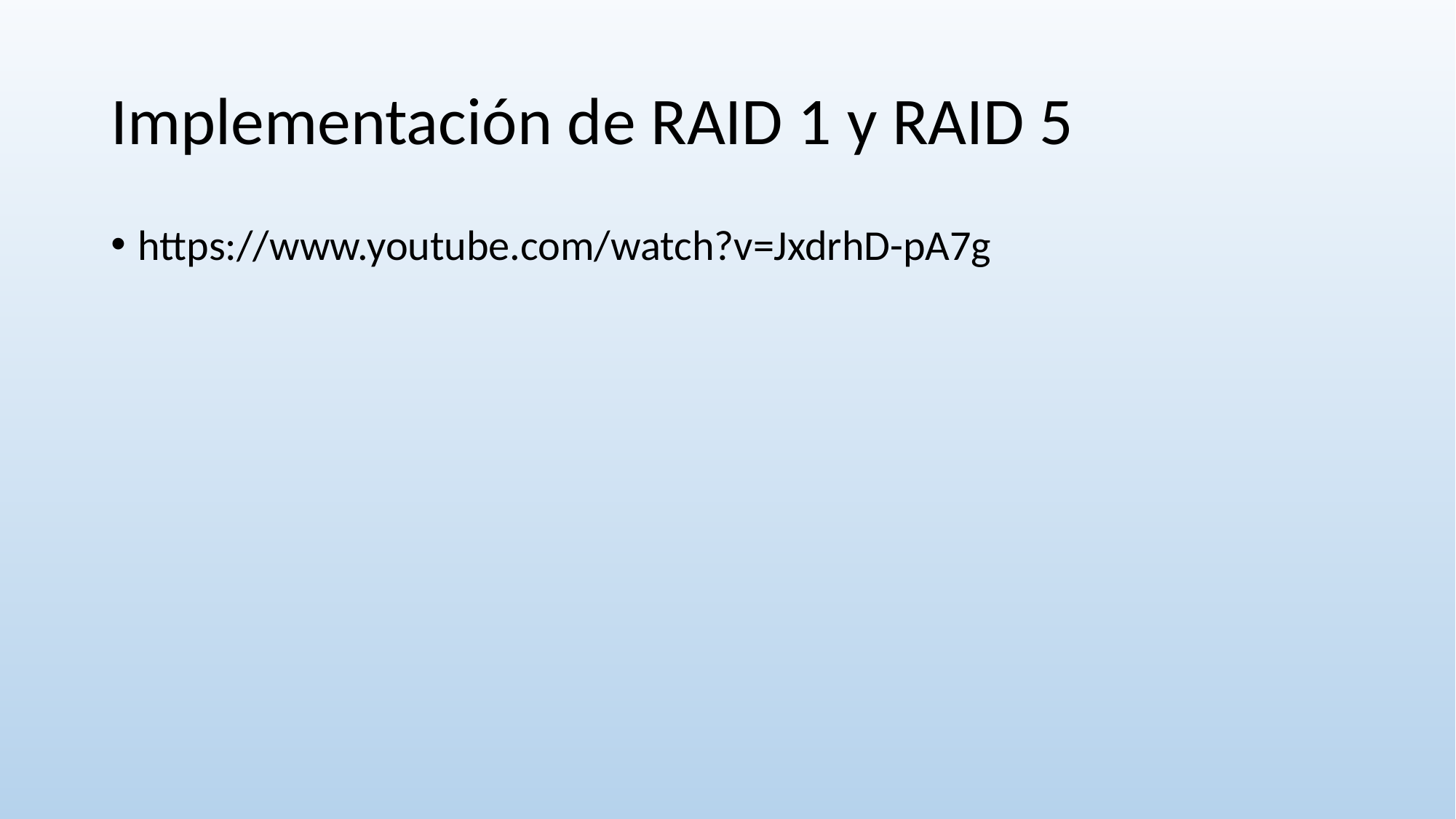

# Implementación de RAID 1 y RAID 5
https://www.youtube.com/watch?v=JxdrhD-pA7g